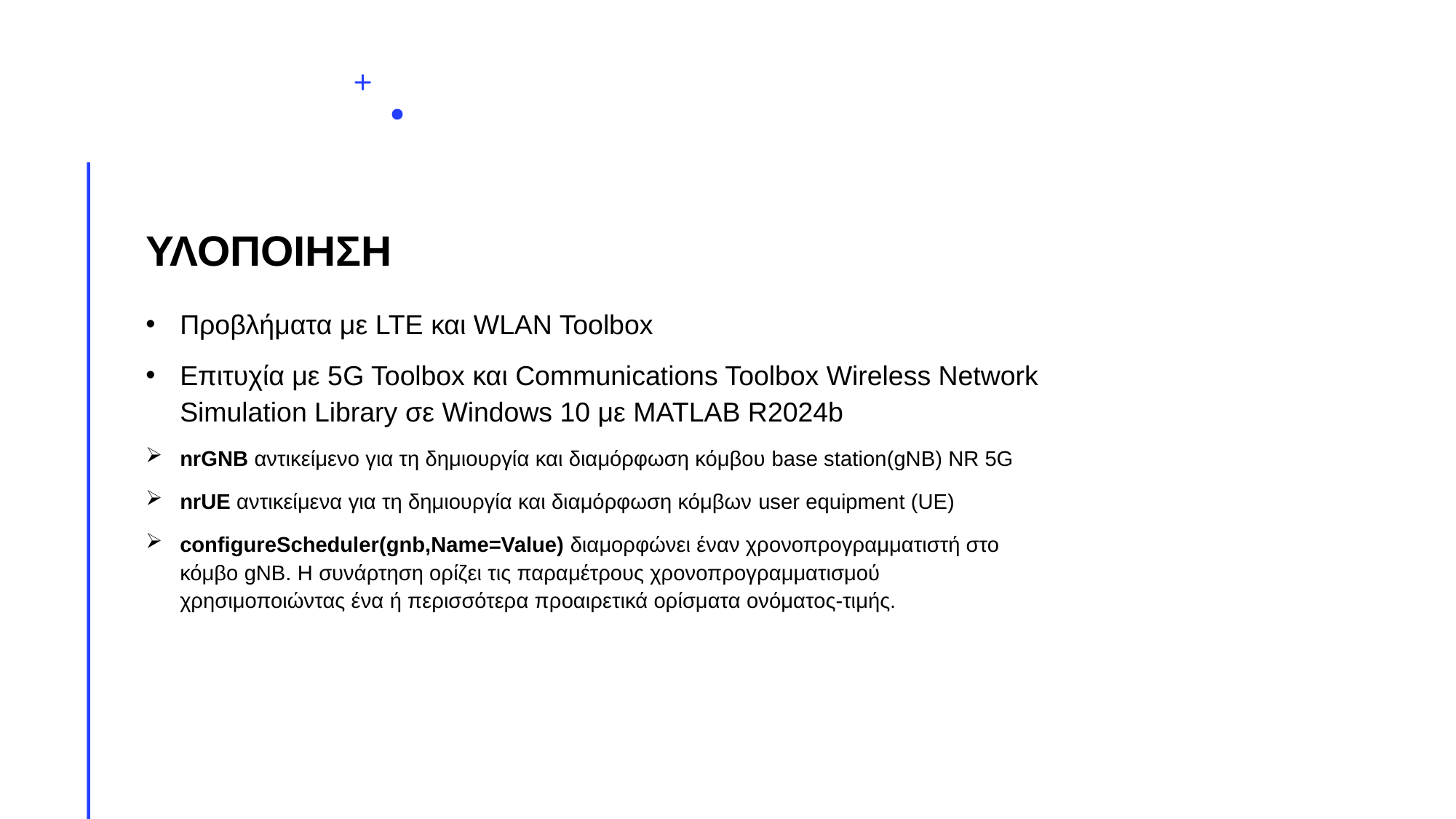

# υλοποιηση
Προβλήματα με LTE και WLAN Toolbox
Επιτυχία με 5G Toolbox και Communications Toolbox Wireless Network Simulation Library σε Windows 10 με MATLAB R2024b
nrGNB αντικείμενο για τη δημιουργία και διαμόρφωση κόμβου base station(gNB) NR 5G
nrUE αντικείμενα για τη δημιουργία και διαμόρφωση κόμβων user equipment (UE)
configureScheduler(gnb,Name=Value) διαμορφώνει έναν χρονοπρογραμματιστή στο κόμβο gNB. Η συνάρτηση ορίζει τις παραμέτρους χρονοπρογραμματισμού χρησιμοποιώντας ένα ή περισσότερα προαιρετικά ορίσματα ονόματος-τιμής.